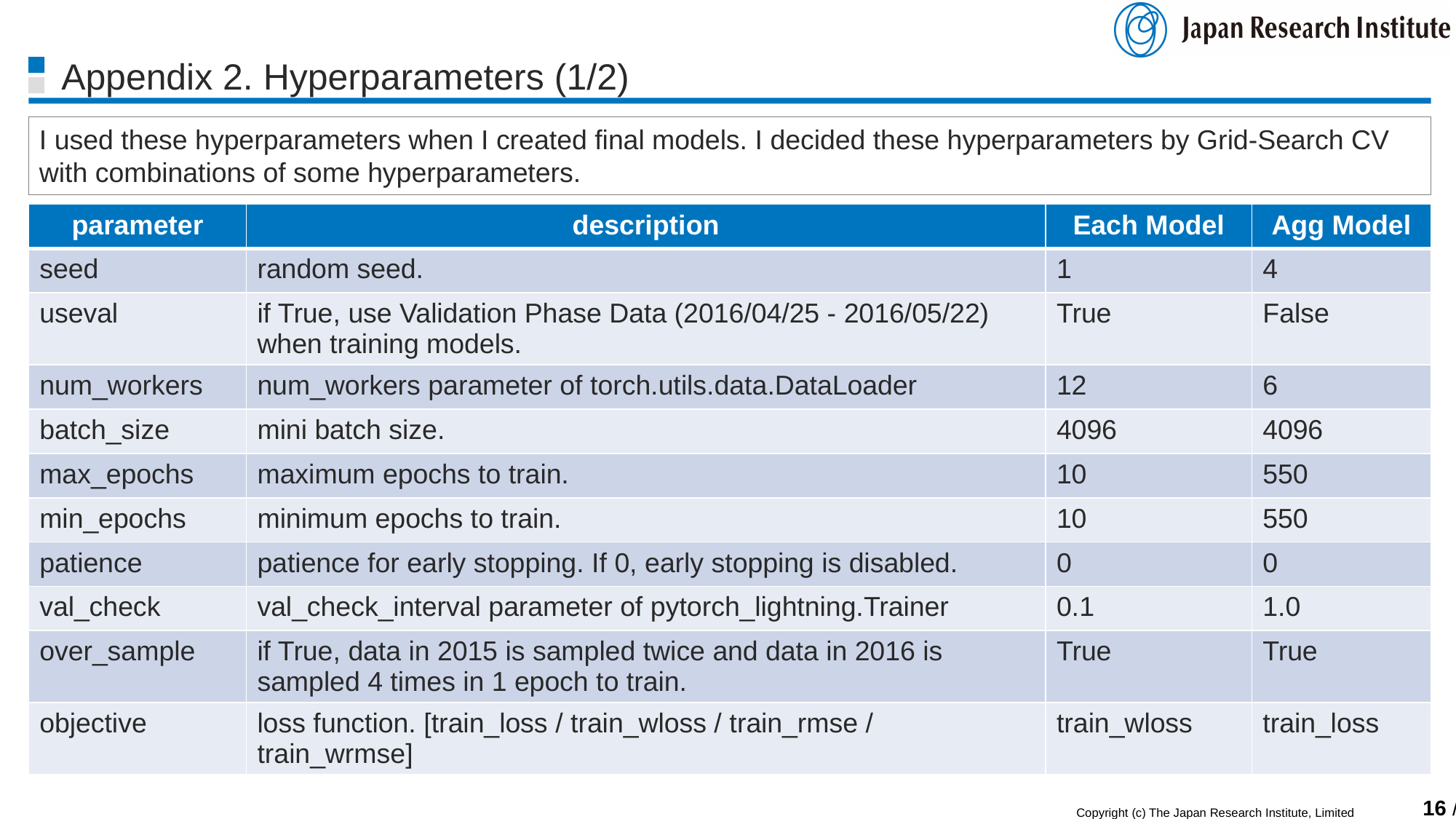

# Appendix 2. Hyperparameters (1/2)
I used these hyperparameters when I created final models. I decided these hyperparameters by Grid-Search CV with combinations of some hyperparameters.
| parameter | description | Each Model | Agg Model |
| --- | --- | --- | --- |
| seed | random seed. | 1 | 4 |
| useval | if True, use Validation Phase Data (2016/04/25 - 2016/05/22) when training models. | True | False |
| num\_workers | num\_workers parameter of torch.utils.data.DataLoader | 12 | 6 |
| batch\_size | mini batch size. | 4096 | 4096 |
| max\_epochs | maximum epochs to train. | 10 | 550 |
| min\_epochs | minimum epochs to train. | 10 | 550 |
| patience | patience for early stopping. If 0, early stopping is disabled. | 0 | 0 |
| val\_check | val\_check\_interval parameter of pytorch\_lightning.Trainer | 0.1 | 1.0 |
| over\_sample | if True, data in 2015 is sampled twice and data in 2016 is sampled 4 times in 1 epoch to train. | True | True |
| objective | loss function. [train\_loss / train\_wloss / train\_rmse / train\_wrmse] | train\_wloss | train\_loss |